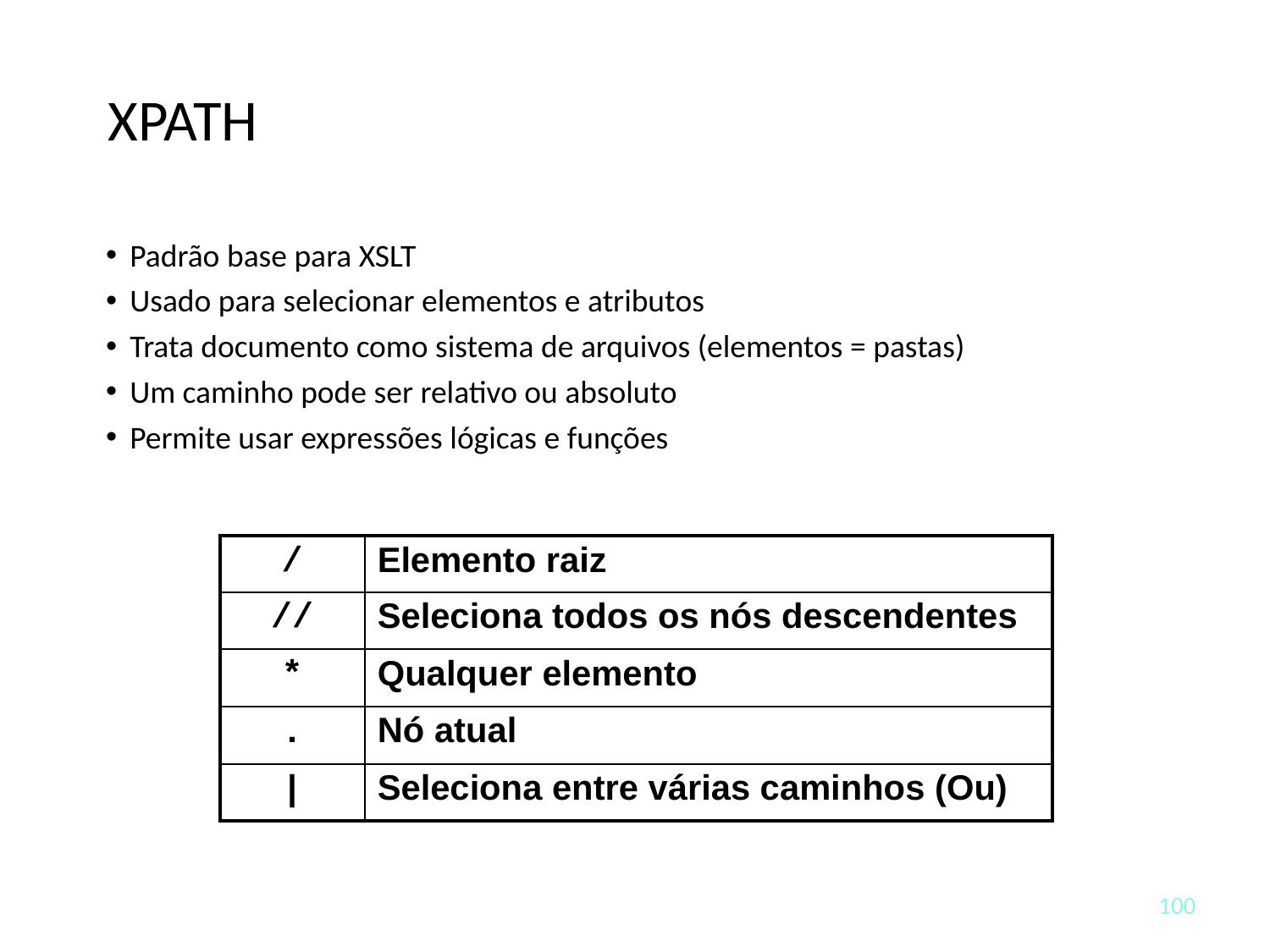

# XPATH
Padrão base para XSLT
Usado para selecionar elementos e atributos
Trata documento como sistema de arquivos (elementos = pastas)
Um caminho pode ser relativo ou absoluto
Permite usar expressões lógicas e funções
| / | Elemento raiz |
| --- | --- |
| // | Seleciona todos os nós descendentes |
| \* | Qualquer elemento |
| . | Nó atual |
| | | Seleciona entre várias caminhos (Ou) |